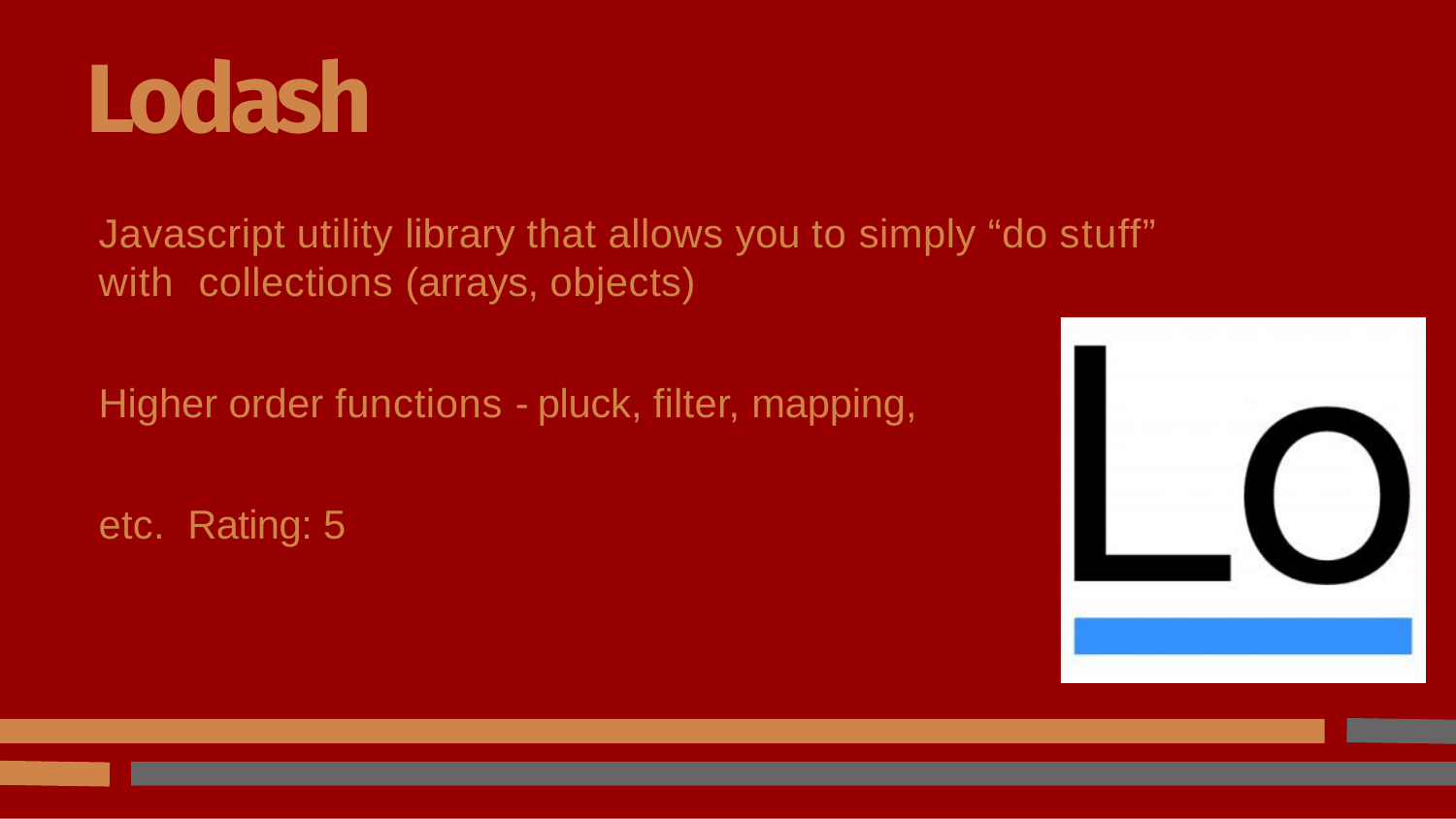

# Lodash
Javascript utility library that allows you to simply “do stuff” with  collections (arrays, objects)
Higher order functions - pluck, filter, mapping, etc.  Rating: 5